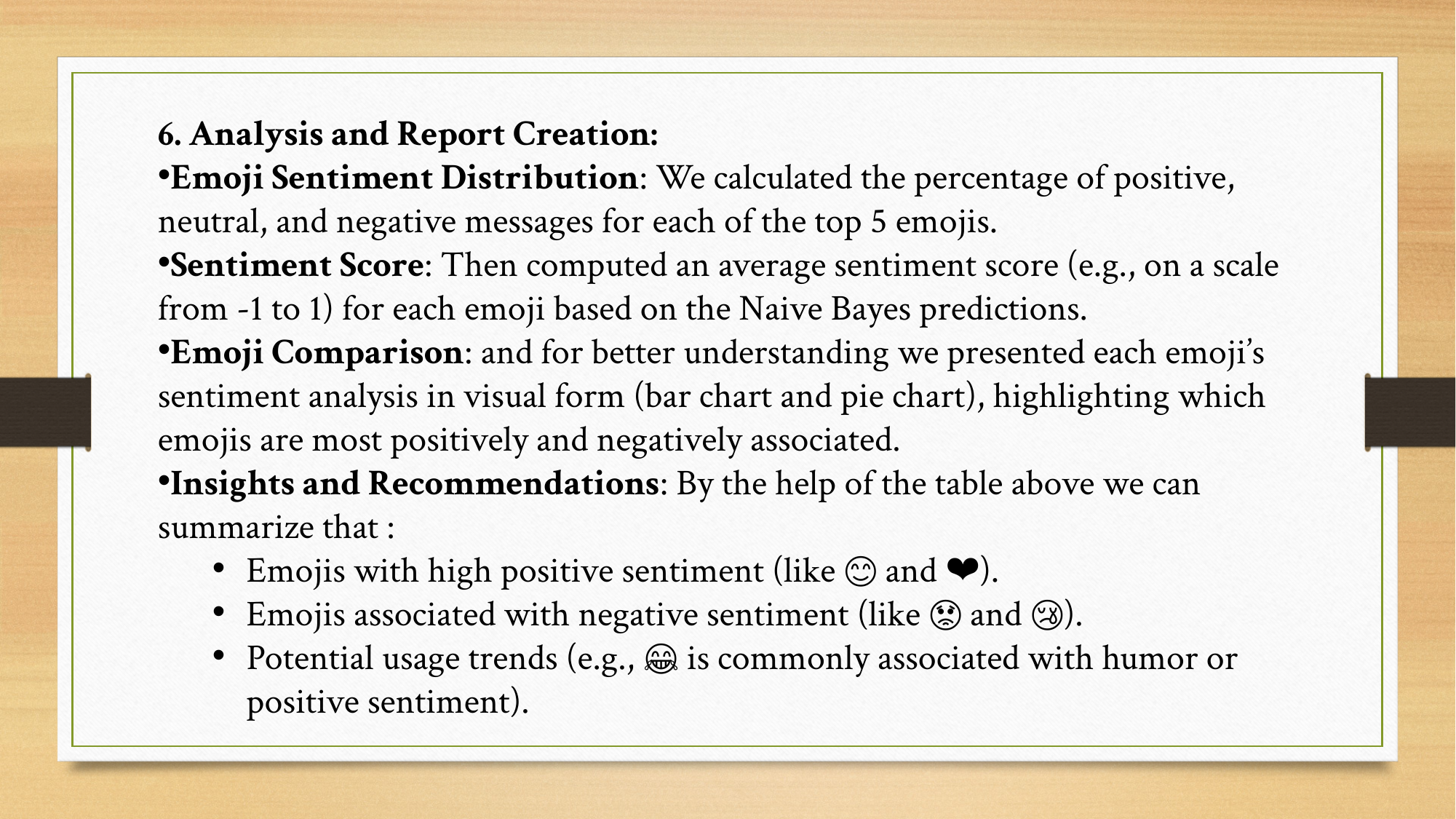

6. Analysis and Report Creation:
Emoji Sentiment Distribution: We calculated the percentage of positive, neutral, and negative messages for each of the top 5 emojis.
Sentiment Score: Then computed an average sentiment score (e.g., on a scale from -1 to 1) for each emoji based on the Naive Bayes predictions.
Emoji Comparison: and for better understanding we presented each emoji’s sentiment analysis in visual form (bar chart and pie chart), highlighting which emojis are most positively and negatively associated.
Insights and Recommendations: By the help of the table above we can summarize that :
Emojis with high positive sentiment (like 😊 and ❤️).
Emojis associated with negative sentiment (like 😡 and 😢).
Potential usage trends (e.g., 😂 is commonly associated with humor or positive sentiment).